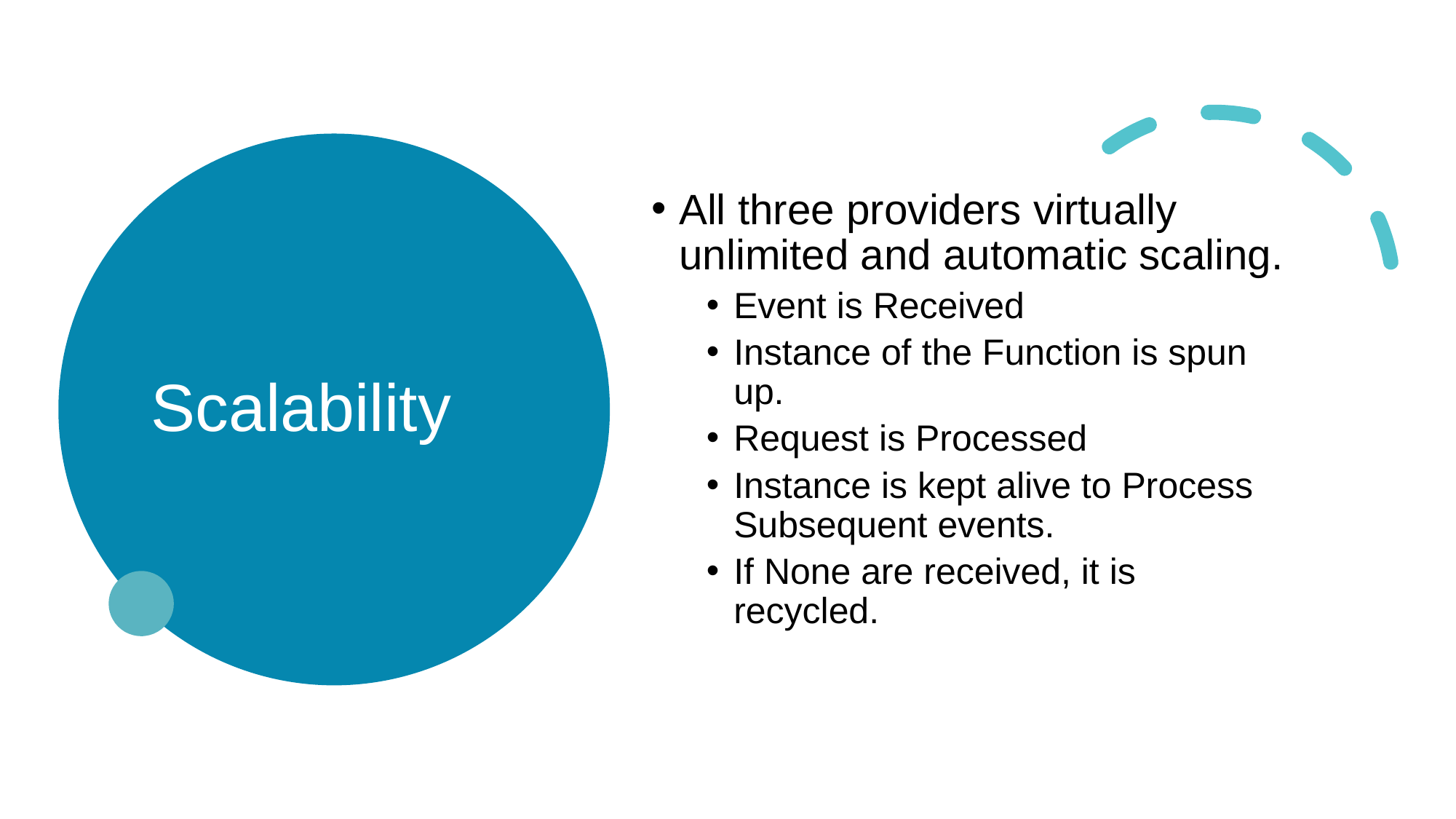

# Scalability
All three providers virtually unlimited and automatic scaling.
Event is Received
Instance of the Function is spun up.
Request is Processed
Instance is kept alive to Process Subsequent events.
If None are received, it is recycled.